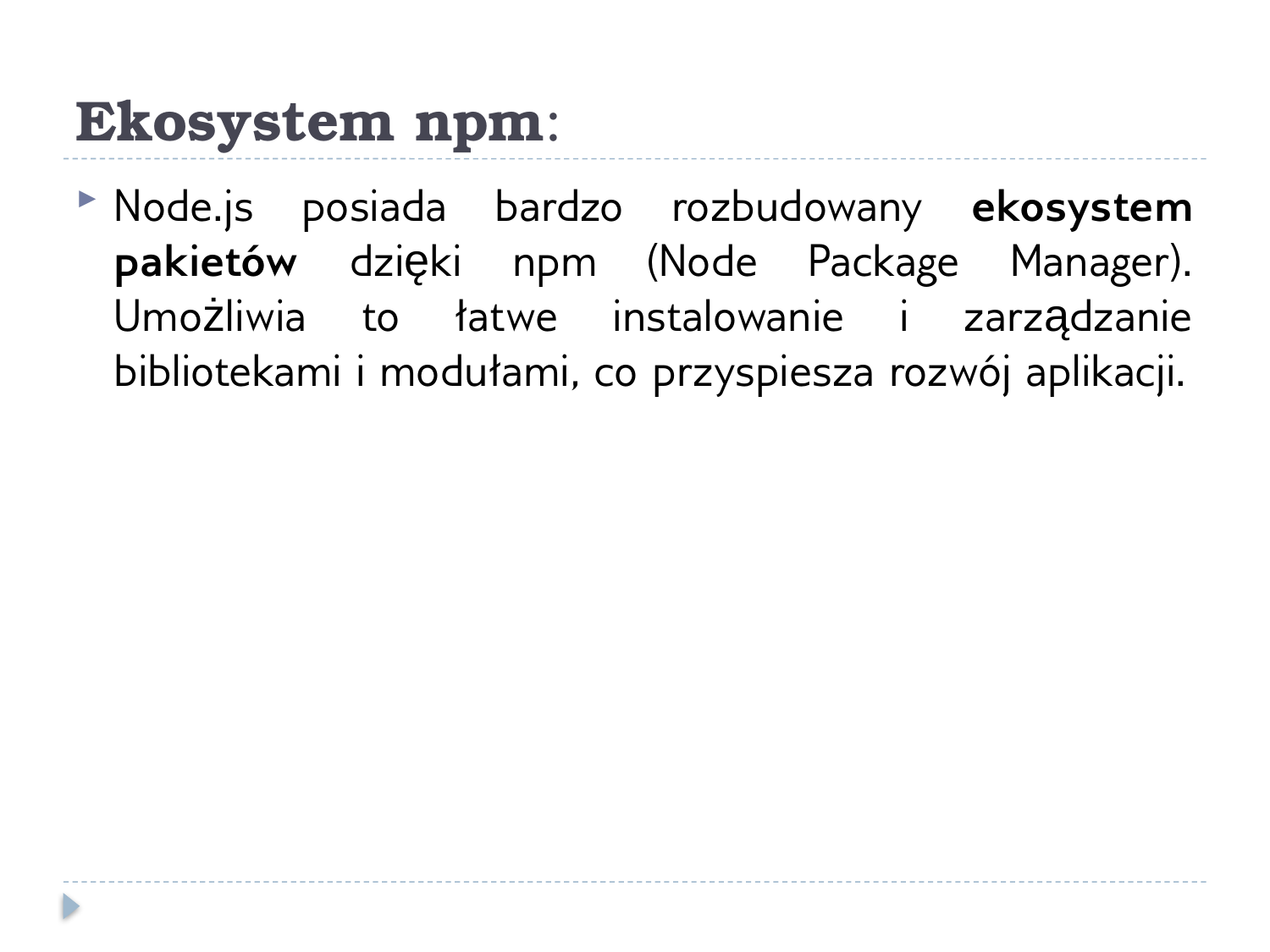

# Ekosystem npm:
Node.js posiada bardzo rozbudowany ekosystem pakietów dzięki npm (Node Package Manager). Umożliwia to łatwe instalowanie i zarządzanie bibliotekami i modułami, co przyspiesza rozwój aplikacji.